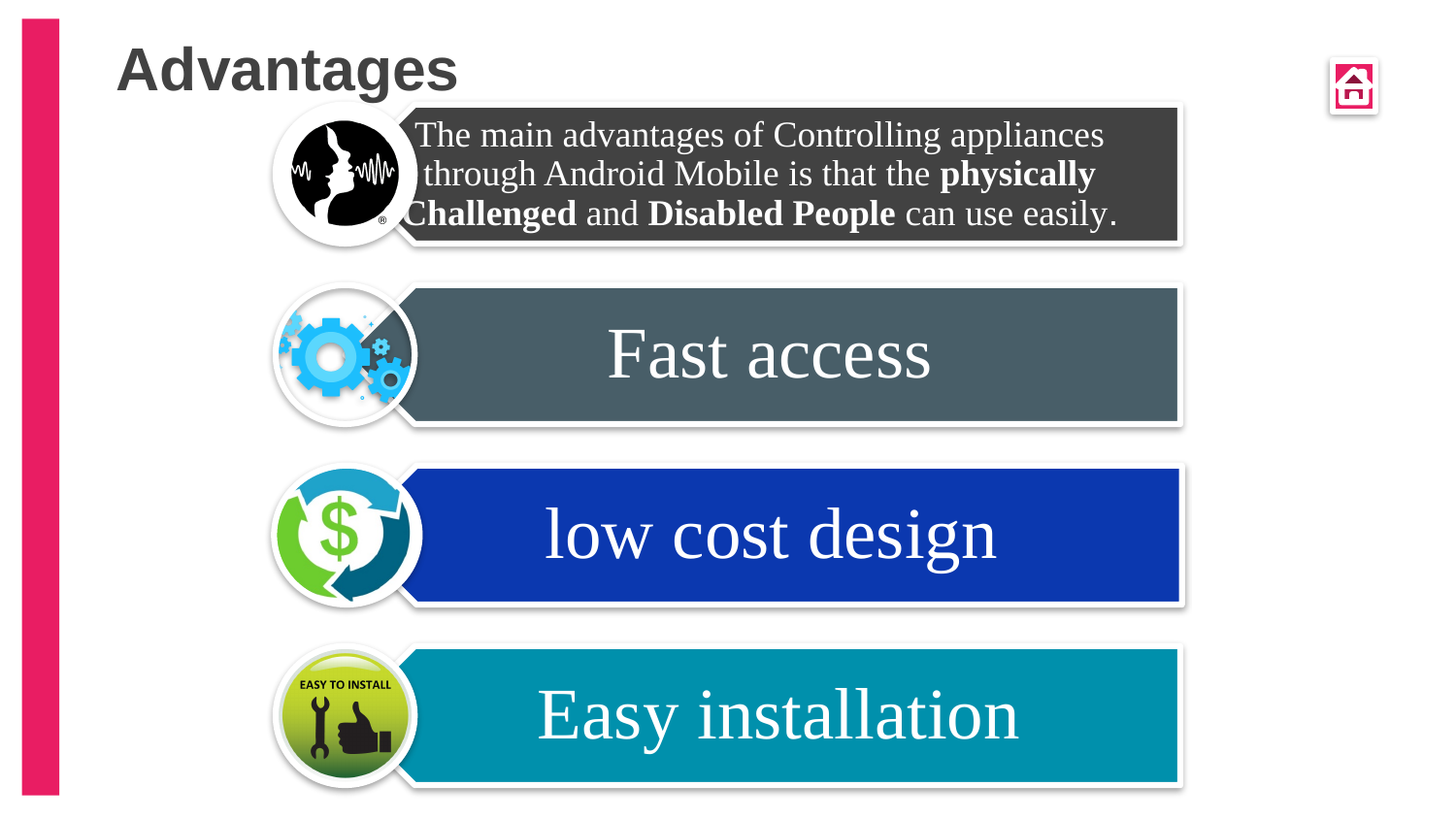

# Advantages

The main advantages of Controlling appliances through Android Mobile is that the physically Challenged and Disabled People can use easily.
Fast access
low cost design
 Easy installation